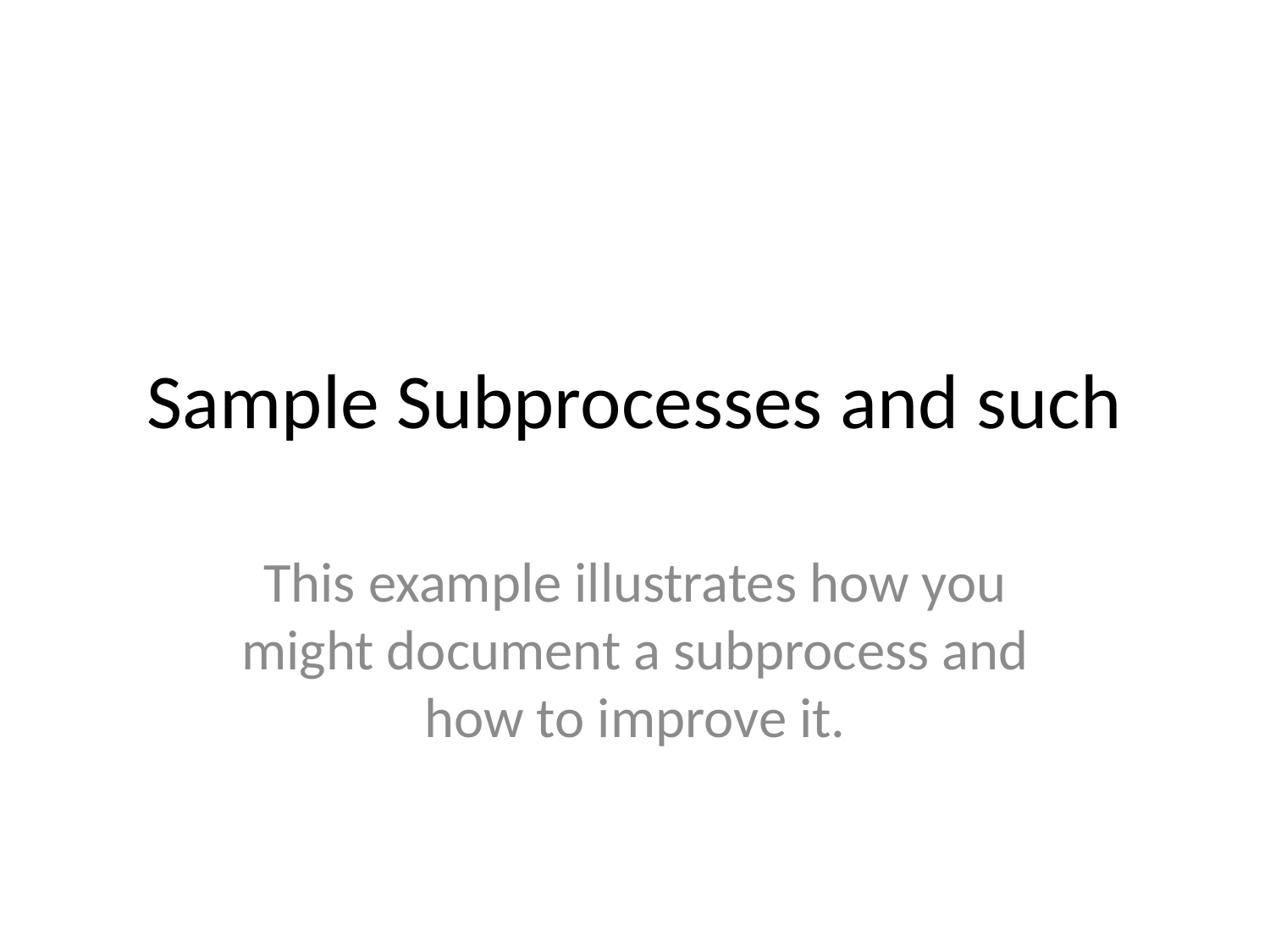

# Sample Subprocesses and such
This example illustrates how you might document a subprocess and how to improve it.